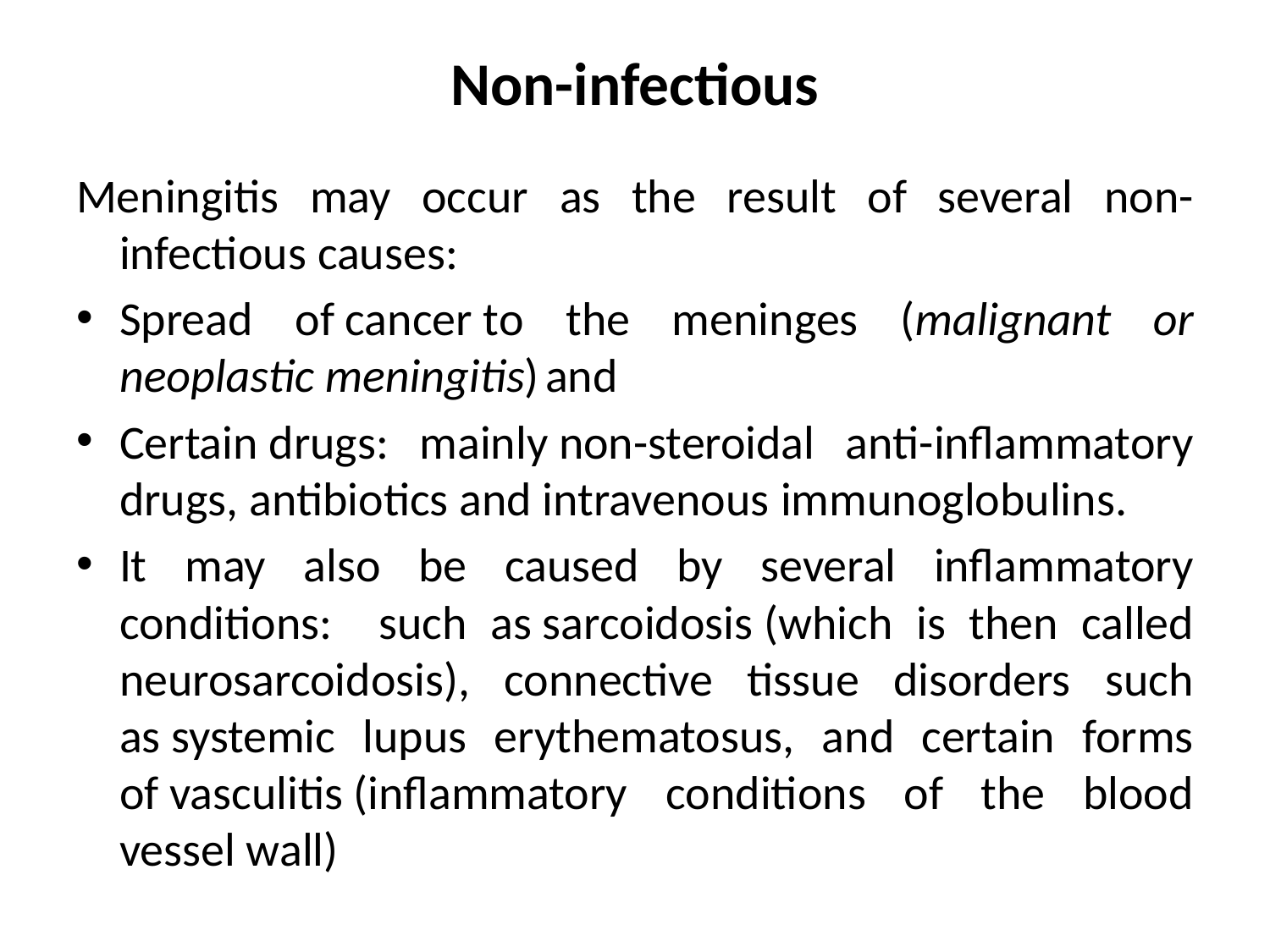

# Non-infectious
Meningitis may occur as the result of several non-infectious causes:
Spread of cancer to the meninges (malignant or neoplastic meningitis) and
Certain drugs: mainly non-steroidal anti-inflammatory drugs, antibiotics and intravenous immunoglobulins.
It may also be caused by several inflammatory conditions:  such as sarcoidosis (which is then called neurosarcoidosis), connective tissue disorders such as systemic lupus erythematosus, and certain forms of vasculitis (inflammatory conditions of the blood vessel wall)